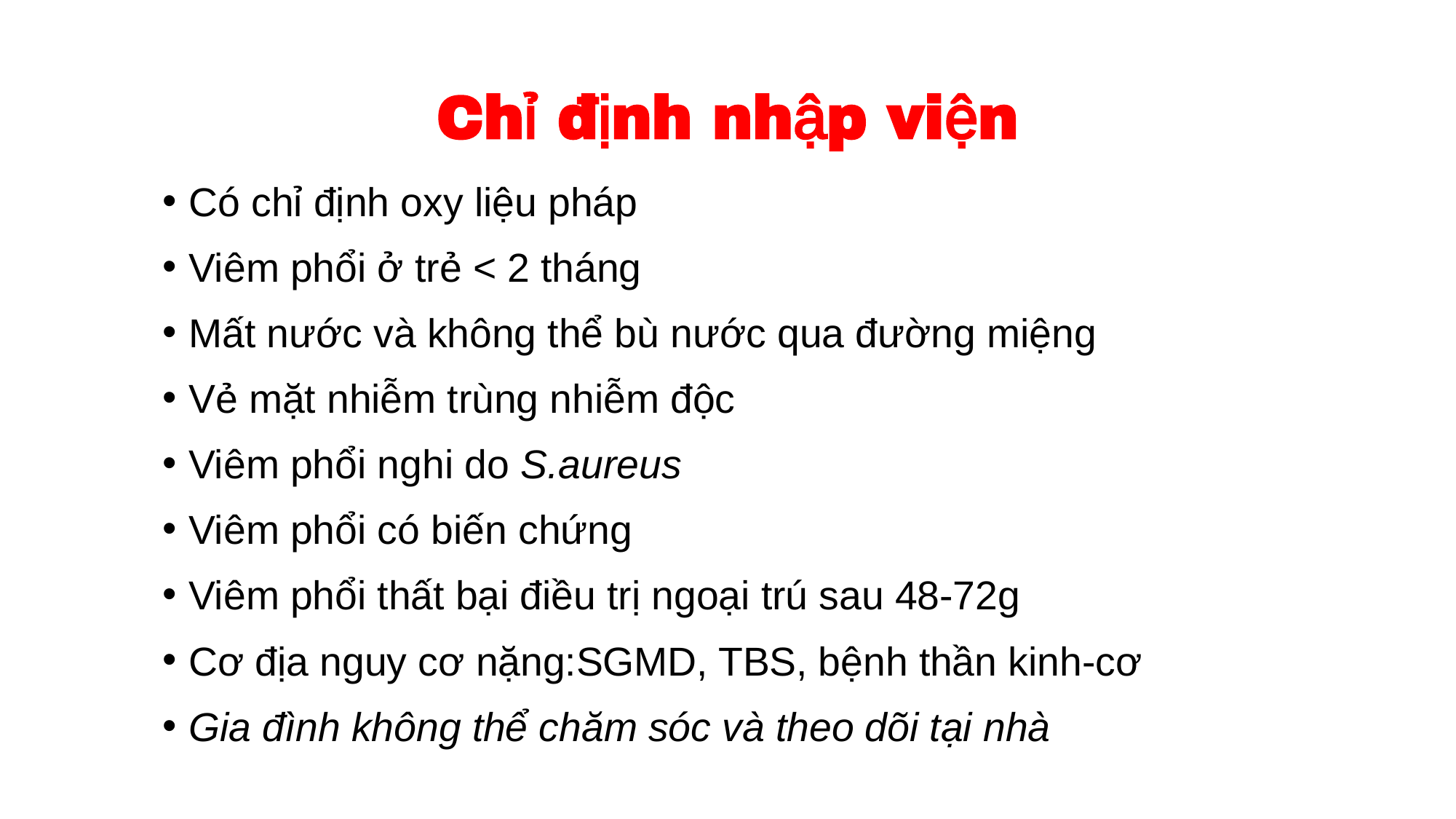

# Chỉ định nhập viện
Có chỉ định oxy liệu pháp
Viêm phổi ở trẻ < 2 tháng
Mất nước và không thể bù nước qua đường miệng
Vẻ mặt nhiễm trùng nhiễm độc
Viêm phổi nghi do S.aureus
Viêm phổi có biến chứng
Viêm phổi thất bại điều trị ngoại trú sau 48-72g
Cơ địa nguy cơ nặng:SGMD, TBS, bệnh thần kinh-cơ
Gia đình không thể chăm sóc và theo dõi tại nhà